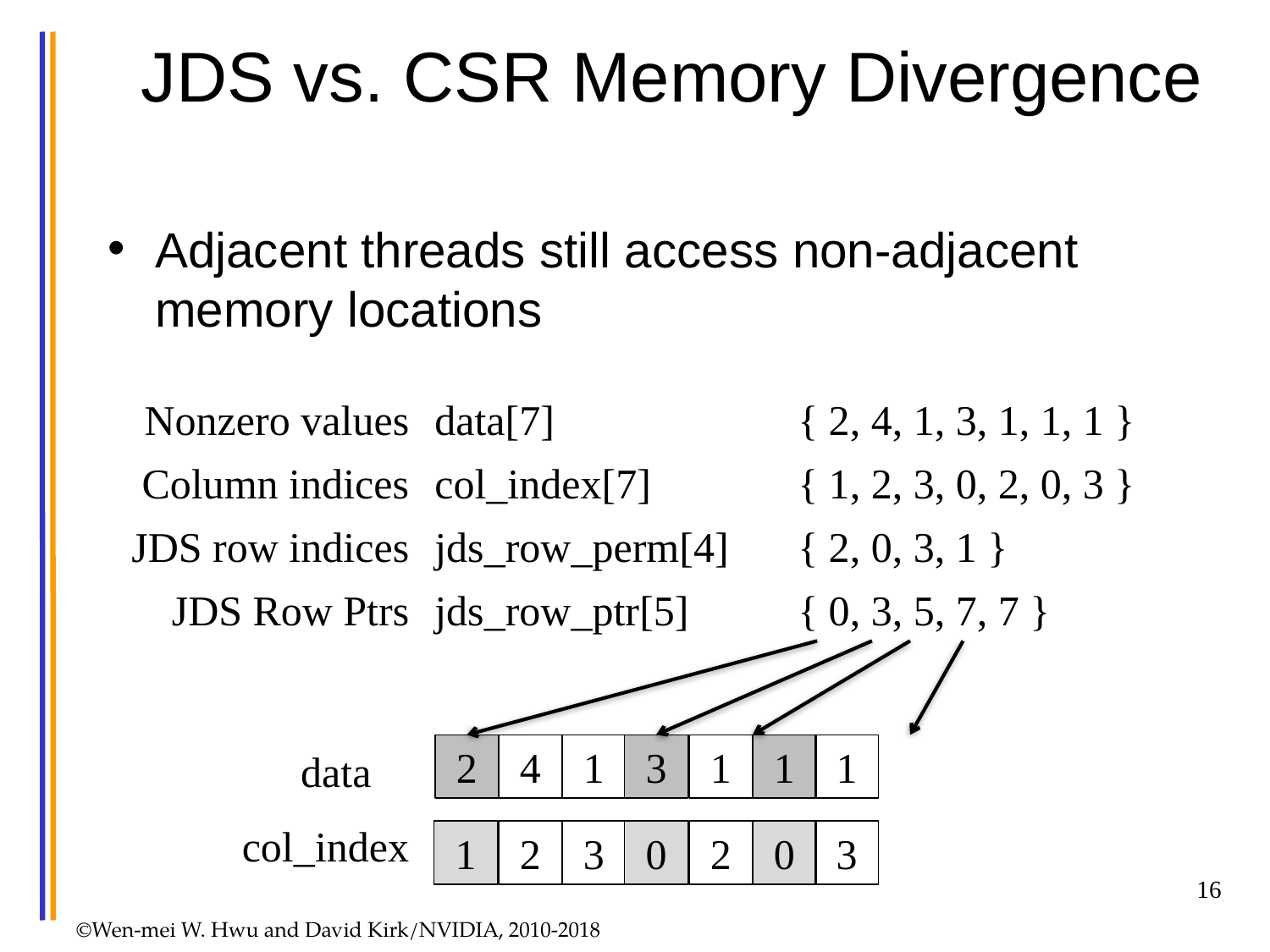

# JDS vs. CSR Memory Divergence
Adjacent threads still access non-adjacent memory locations
| Nonzero values | data[7] | { 2, 4, 1, 3, 1, 1, 1 } |
| --- | --- | --- |
| Column indices | col\_index[7] | { 1, 2, 3, 0, 2, 0, 3 } |
| JDS row indices | jds\_row\_perm[4] | { 2, 0, 3, 1 } |
| JDS Row Ptrs | jds\_row\_ptr[5] | { 0, 3, 5, 7, 7 } |
2
4
1
3
1
1
1
1
2
3
0
2
0
3
data
col_index
16
©Wen-mei W. Hwu and David Kirk/NVIDIA, 2010-2018